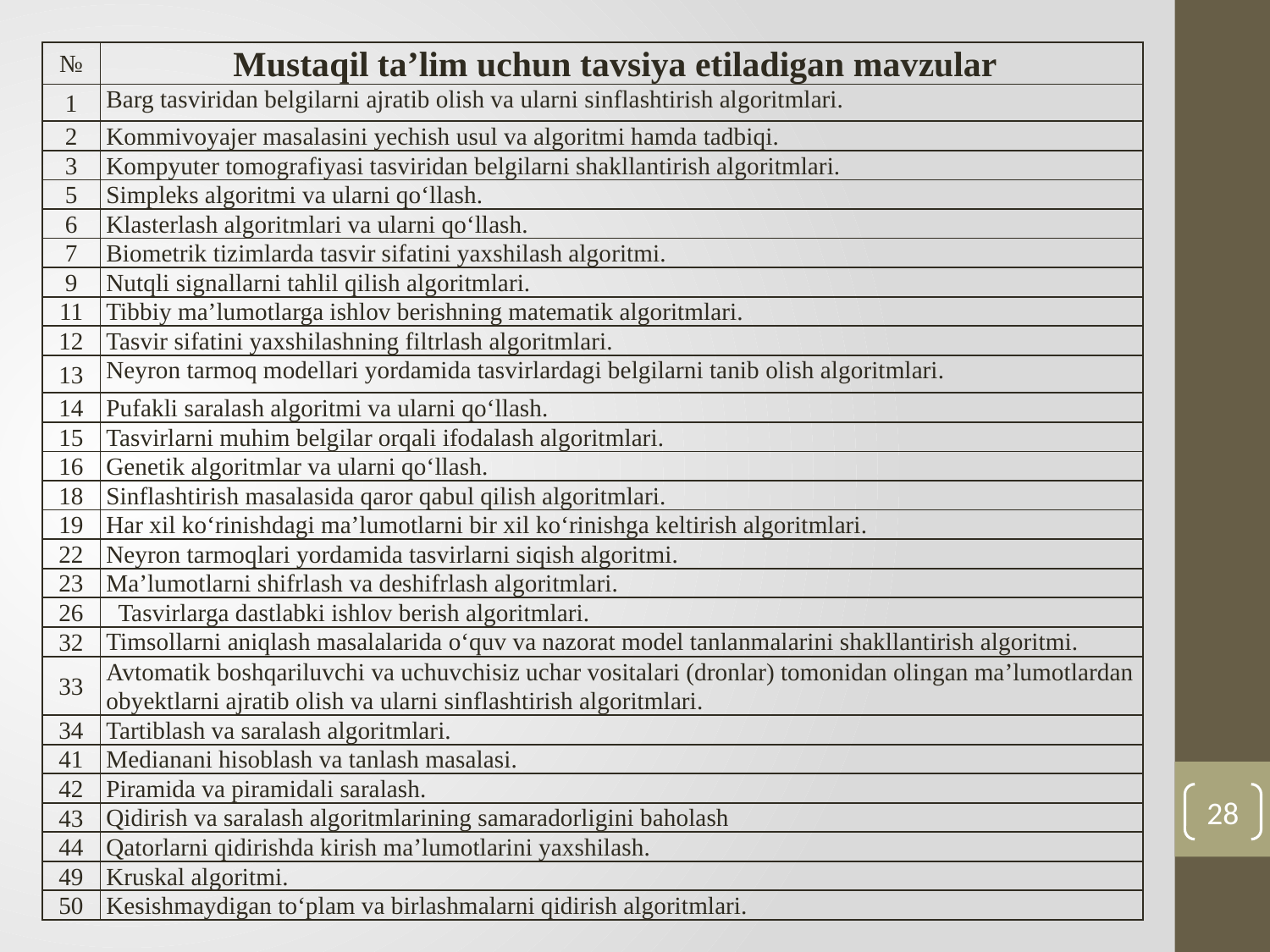

| № | Mustaqil ta’lim uchun tavsiya etiladigan mavzular |
| --- | --- |
| 1 | Barg tasviridan belgilarni ajratib olish va ularni sinflashtirish algoritmlari. |
| 2 | Kommivoyajer masalasini yechish usul va algoritmi hamda tadbiqi. |
| 3 | Kompyuter tomografiyasi tasviridan belgilarni shakllantirish algoritmlari. |
| 5 | Simpleks algoritmi va ularni qo‘llash. |
| 6 | Klasterlash algoritmlari va ularni qo‘llash. |
| 7 | Biometrik tizimlarda tasvir sifatini yaxshilash algoritmi. |
| 9 | Nutqli signallarni tahlil qilish algoritmlari. |
| 11 | Tibbiy ma’lumotlarga ishlov berishning matematik algoritmlari. |
| 12 | Tasvir sifatini yaxshilashning filtrlash algoritmlari. |
| 13 | Neyron tarmoq modellari yordamida tasvirlardagi belgilarni tanib olish algoritmlari. |
| 14 | Pufakli saralash algoritmi va ularni qo‘llash. |
| 15 | Tasvirlarni muhim belgilar orqali ifodalash algoritmlari. |
| 16 | Genetik algoritmlar va ularni qo‘llash. |
| 18 | Sinflashtirish masalasida qaror qabul qilish algoritmlari. |
| 19 | Har xil ko‘rinishdagi ma’lumotlarni bir xil ko‘rinishga keltirish algoritmlari. |
| 22 | Neyron tarmoqlari yordamida tasvirlarni siqish algoritmi. |
| 23 | Ma’lumotlarni shifrlash va deshifrlash algoritmlari. |
| 26 | Tasvirlarga dastlabki ishlov berish algoritmlari. |
| 32 | Timsollarni aniqlash masalalarida o‘quv va nazorat model tanlanmalarini shakllantirish algoritmi. |
| 33 | Avtomatik boshqariluvchi va uchuvchisiz uchar vositalari (dronlar) tomonidan olingan ma’lumotlardan obyektlarni ajratib olish va ularni sinflashtirish algoritmlari. |
| 34 | Tartiblash va saralash algoritmlari. |
| 41 | Medianani hisoblash va tanlash masalasi. |
| 42 | Piramida va piramidali saralash. |
| 43 | Qidirish va saralash algoritmlarining samaradorligini baholash |
| 44 | Qatorlarni qidirishda kirish ma’lumotlarini yaxshilash. |
| 49 | Kruskal algoritmi. |
| 50 | Kesishmaydigan to‘plam va birlashmalarni qidirish algoritmlari. |
28